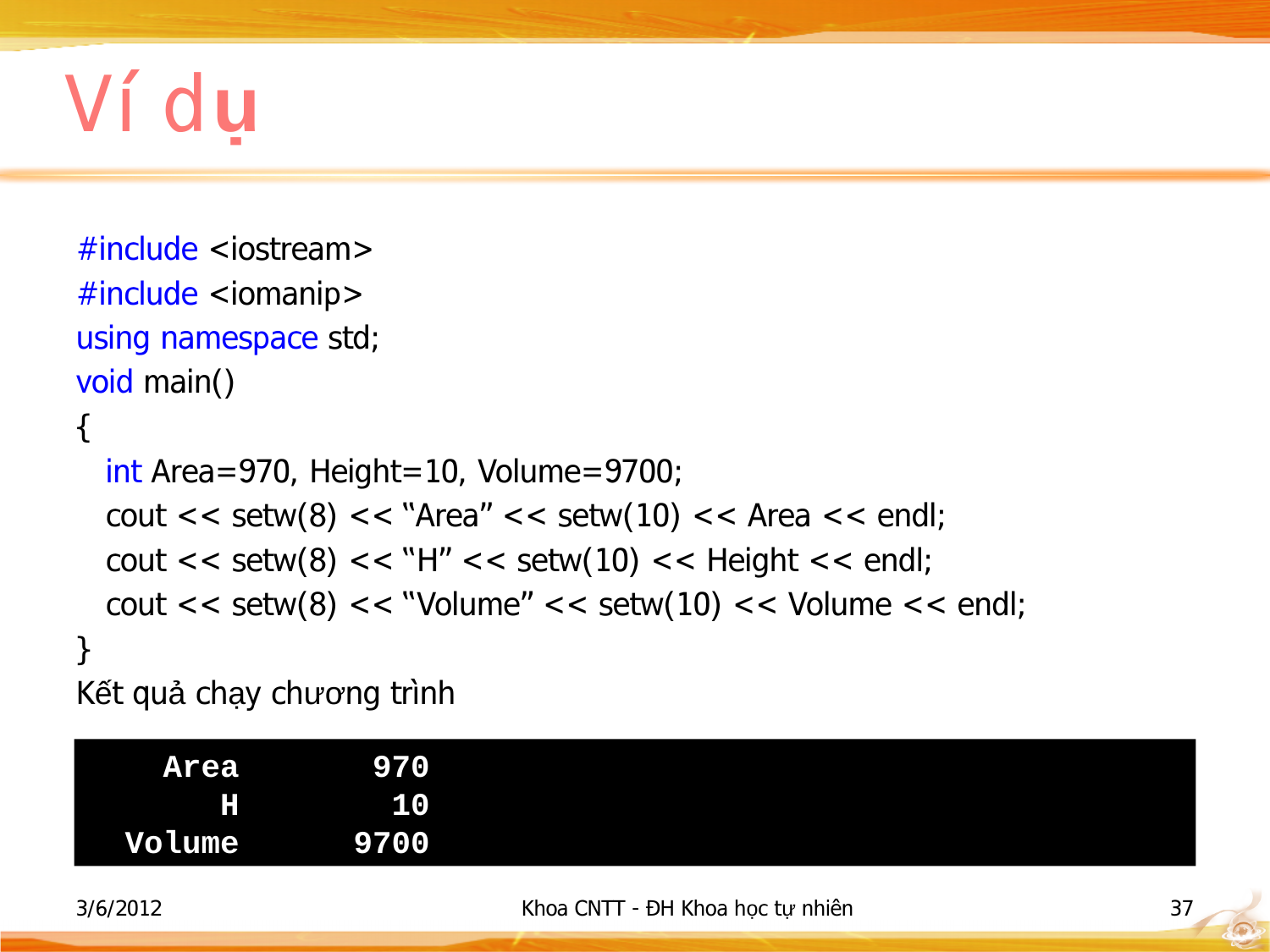

# Ví dụ
#include <iostream>
#include <iomanip>
using namespace std;
void main()
{
   int Area=970, Height=10, Volume=9700;
   cout << setw(8) << “Area” << setw(10) << Area << endl;
   cout << setw(8) << “H” << setw(10) << Height << endl;
   cout << setw(8) << “Volume” << setw(10) << Volume << endl;
}
Kết quả chạy chương trình
    Area       970
       H        10
  Volume      9700
3/6/2012
Khoa CNTT - ĐH Khoa học tự nhiên
37